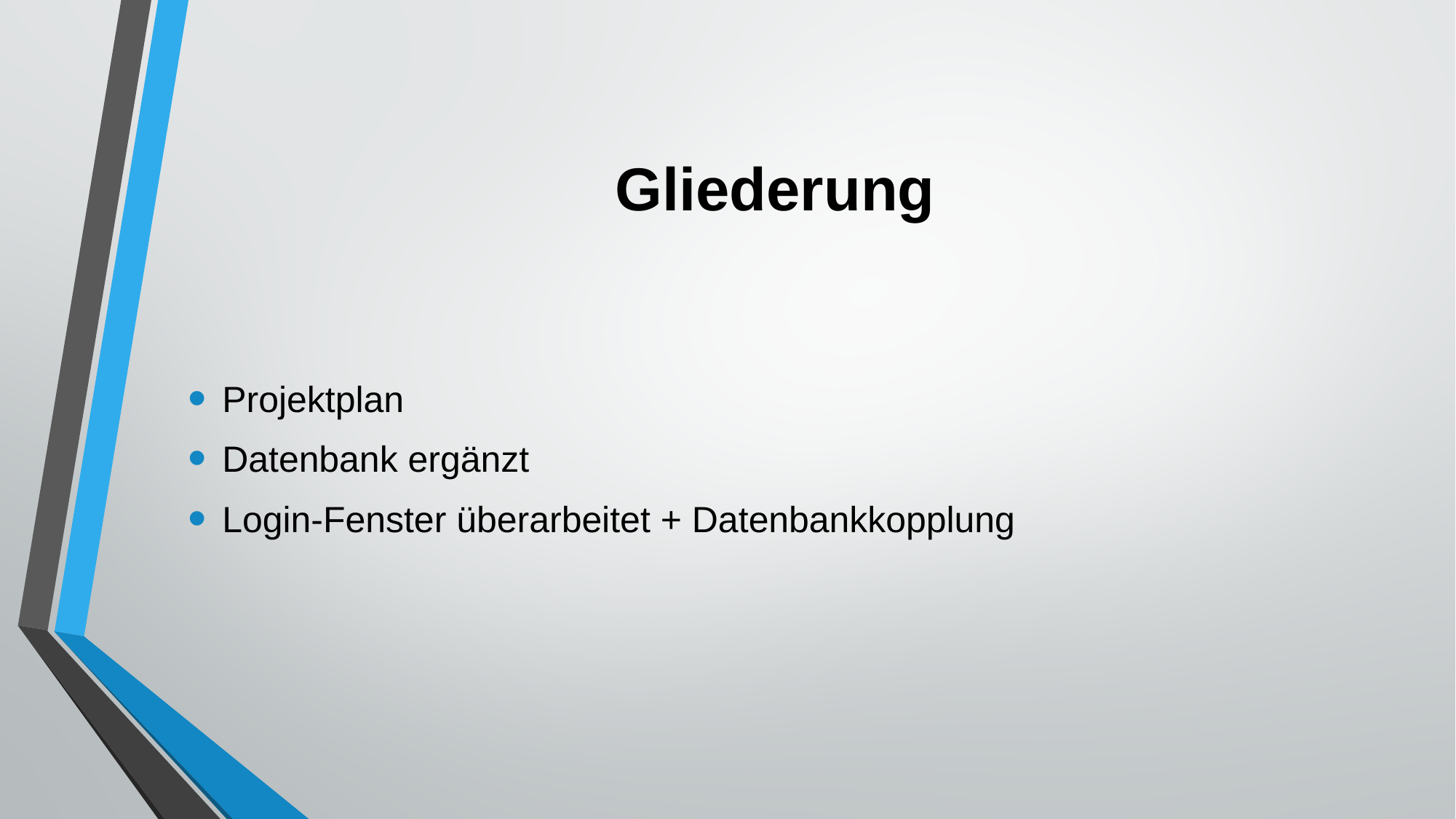

# Gliederung
Projektplan
Datenbank ergänzt
Login-Fenster überarbeitet + Datenbankkopplung